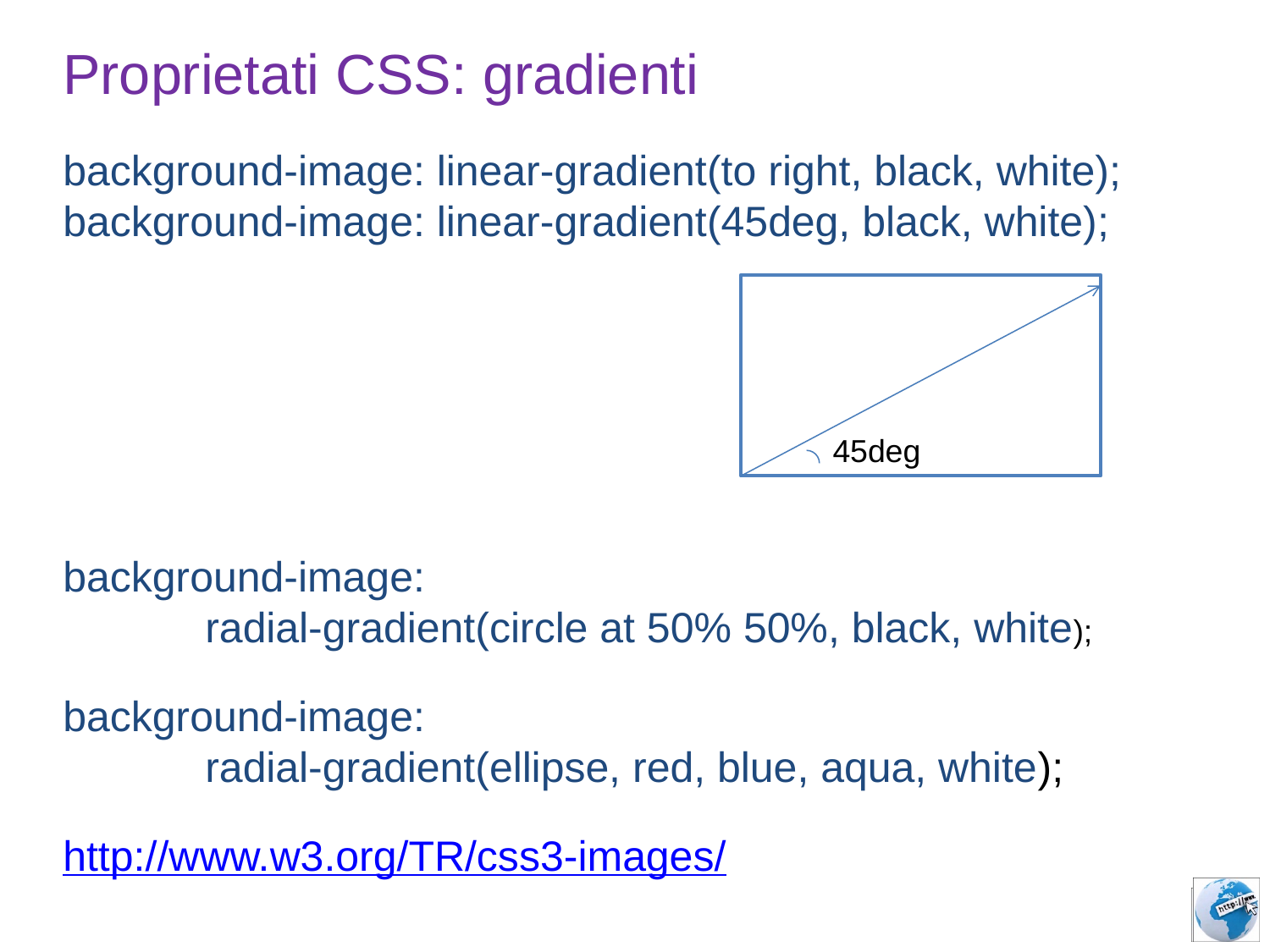

Proprietati CSS: gradienti

background-image: linear-gradient(to right, black, white);
background-image: linear-gradient(45deg, black, white);

background-image:
            radial-gradient(circle at 50% 50%, black, white);

background-image:
            radial-gradient(ellipse, red, blue, aqua, white);

http://www.w3.org/TR/css3-images/

45deg